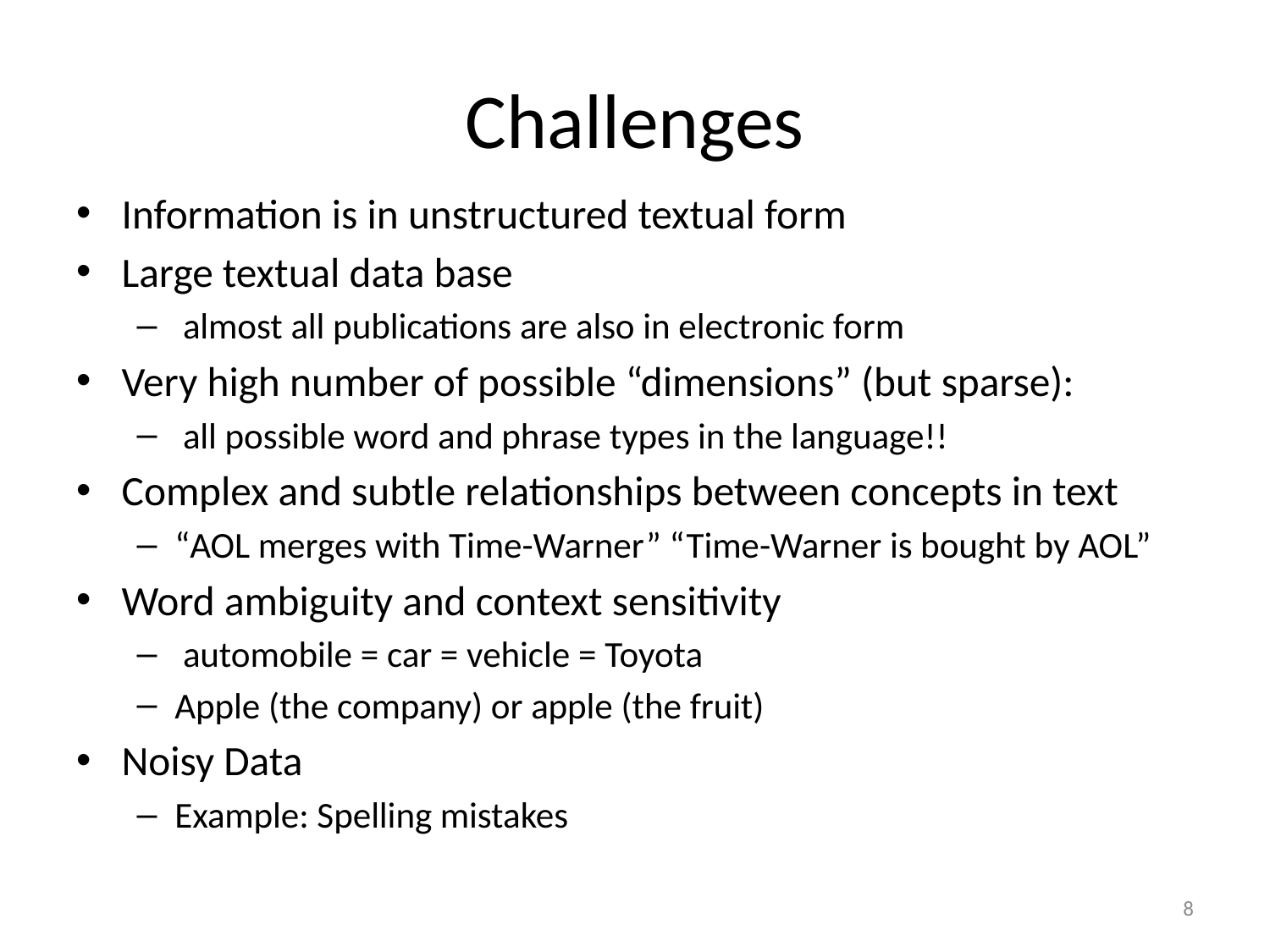

# Challenges
Information is in unstructured textual form
Large textual data base
 almost all publications are also in electronic form
Very high number of possible “dimensions” (but sparse):
 all possible word and phrase types in the language!!
Complex and subtle relationships between concepts in text
“AOL merges with Time-Warner” “Time-Warner is bought by AOL”
Word ambiguity and context sensitivity
 automobile = car = vehicle = Toyota
Apple (the company) or apple (the fruit)
Noisy Data
Example: Spelling mistakes
8